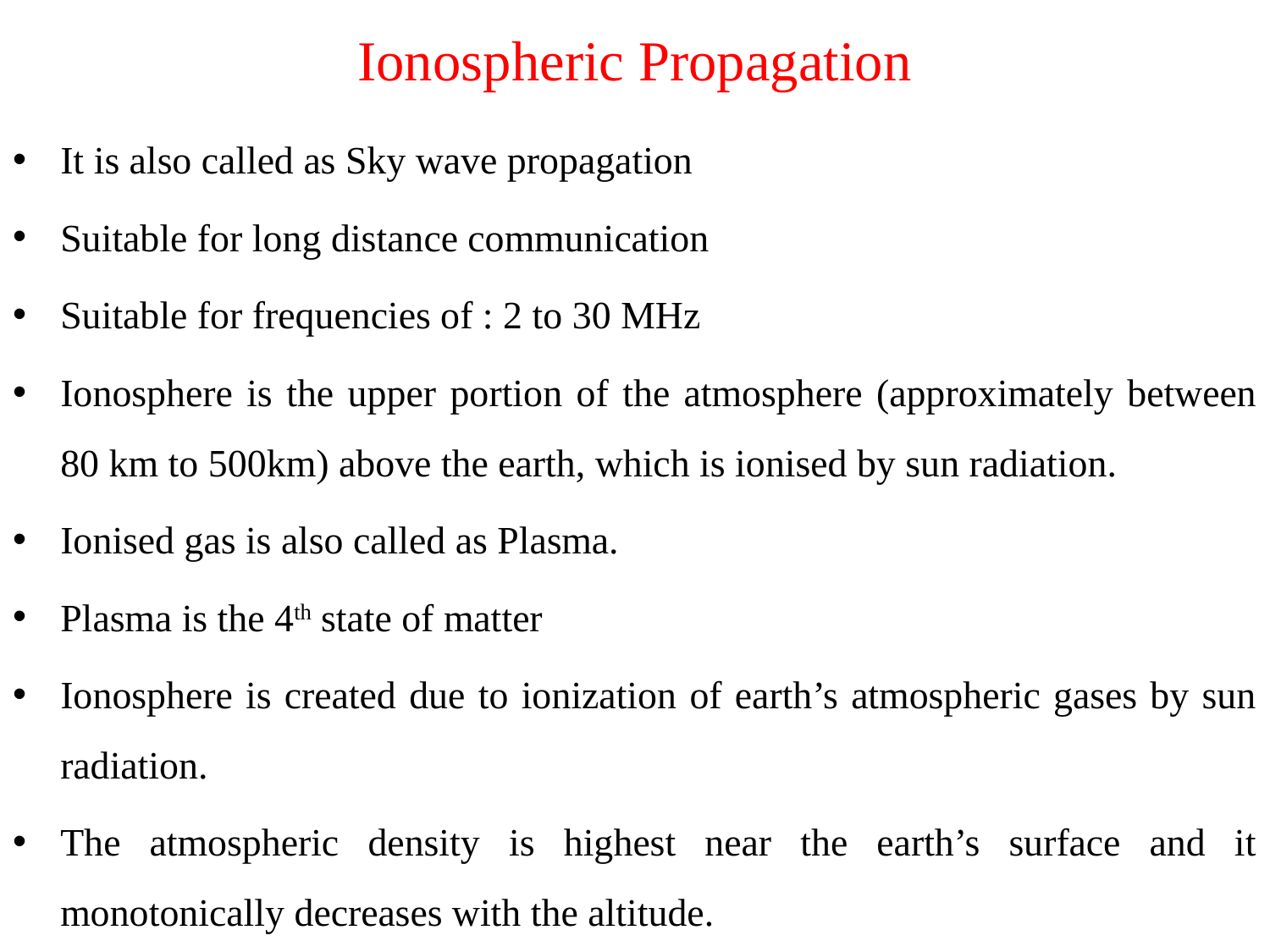

# Ionospheric Propagation
It is also called as Sky wave propagation
Suitable for long distance communication
Suitable for frequencies of : 2 to 30 MHz
Ionosphere is the upper portion of the atmosphere (approximately between 80 km to 500km) above the earth, which is ionised by sun radiation.
Ionised gas is also called as Plasma.
Plasma is the 4th state of matter
Ionosphere is created due to ionization of earth’s atmospheric gases by sun radiation.
The atmospheric density is highest near the earth’s surface and it monotonically decreases with the altitude.